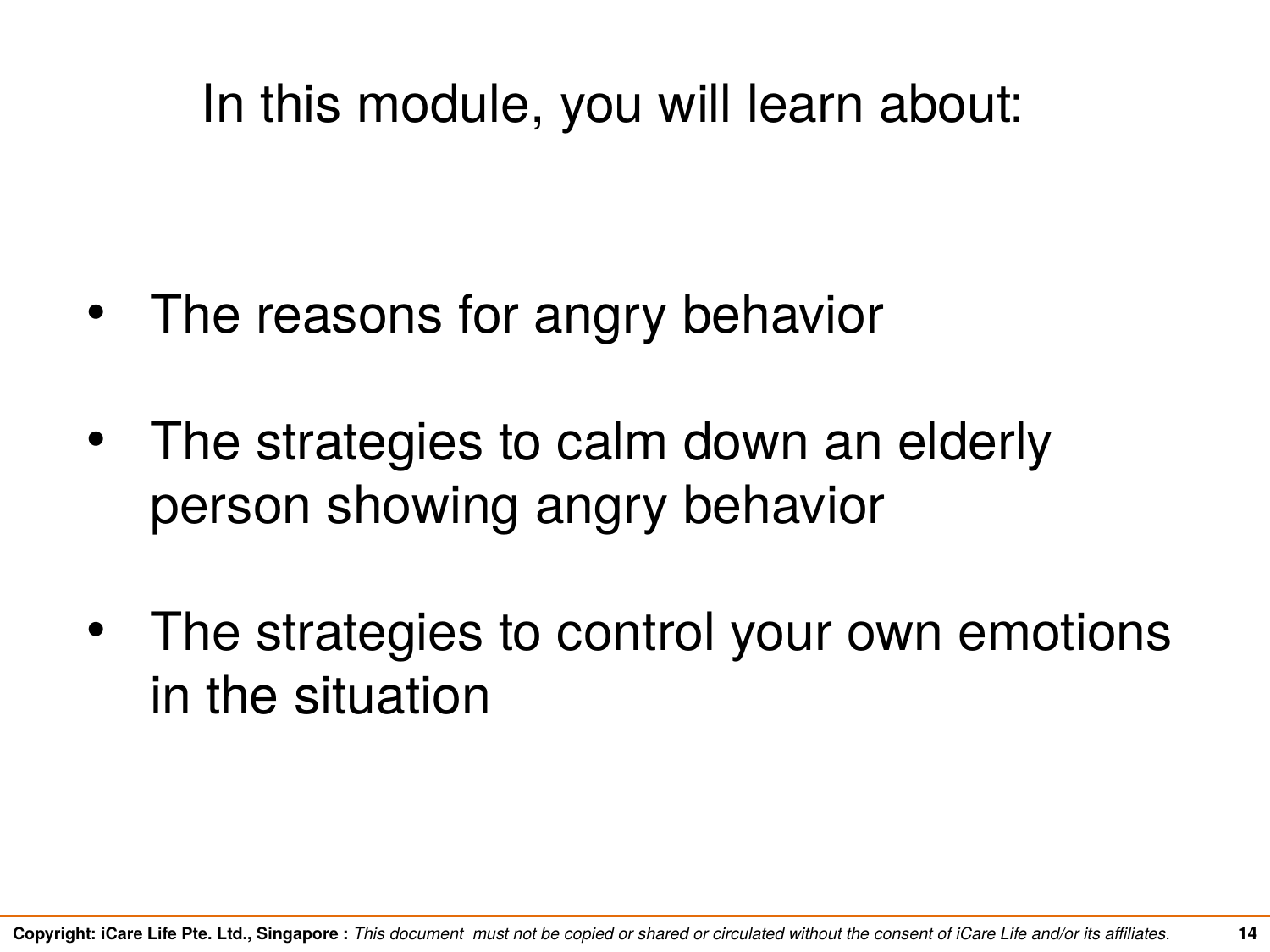

In this module, you will learn about:
The reasons for angry behavior

The strategies to calm down an elderly person showing angry behavior

The strategies to control your own emotions in the situation
14
Copyright: iCare Life Pte. Ltd., Singapore : This document  must not be copied or shared or circulated without the consent of iCare Life and/or its affiliates.